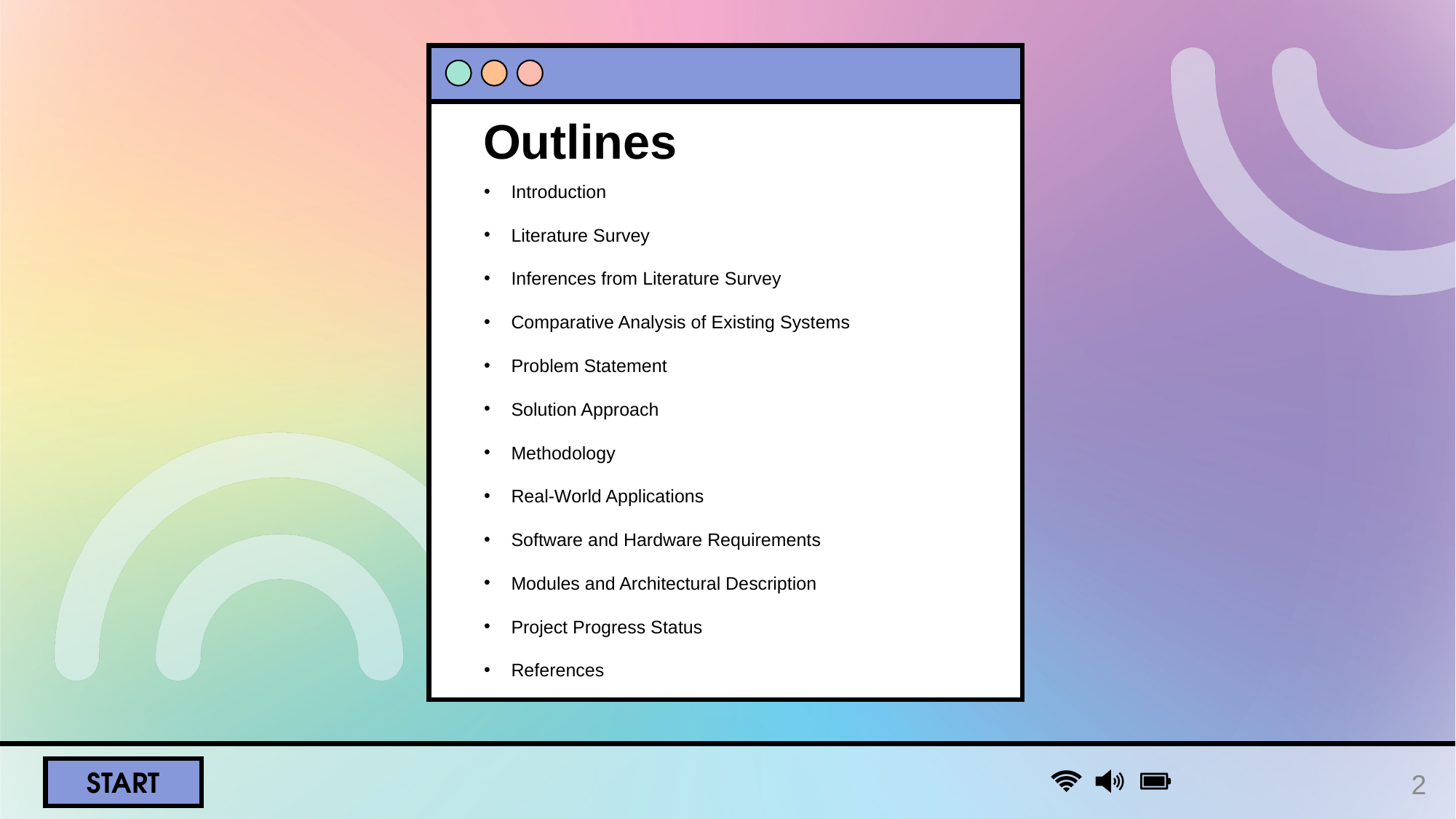

# Outlines
Introduction
Literature Survey
Inferences from Literature Survey
Comparative Analysis of Existing Systems
Problem Statement
Solution Approach
Methodology
Real-World Applications
Software and Hardware Requirements
Modules and Architectural Description
Project Progress Status
References

2